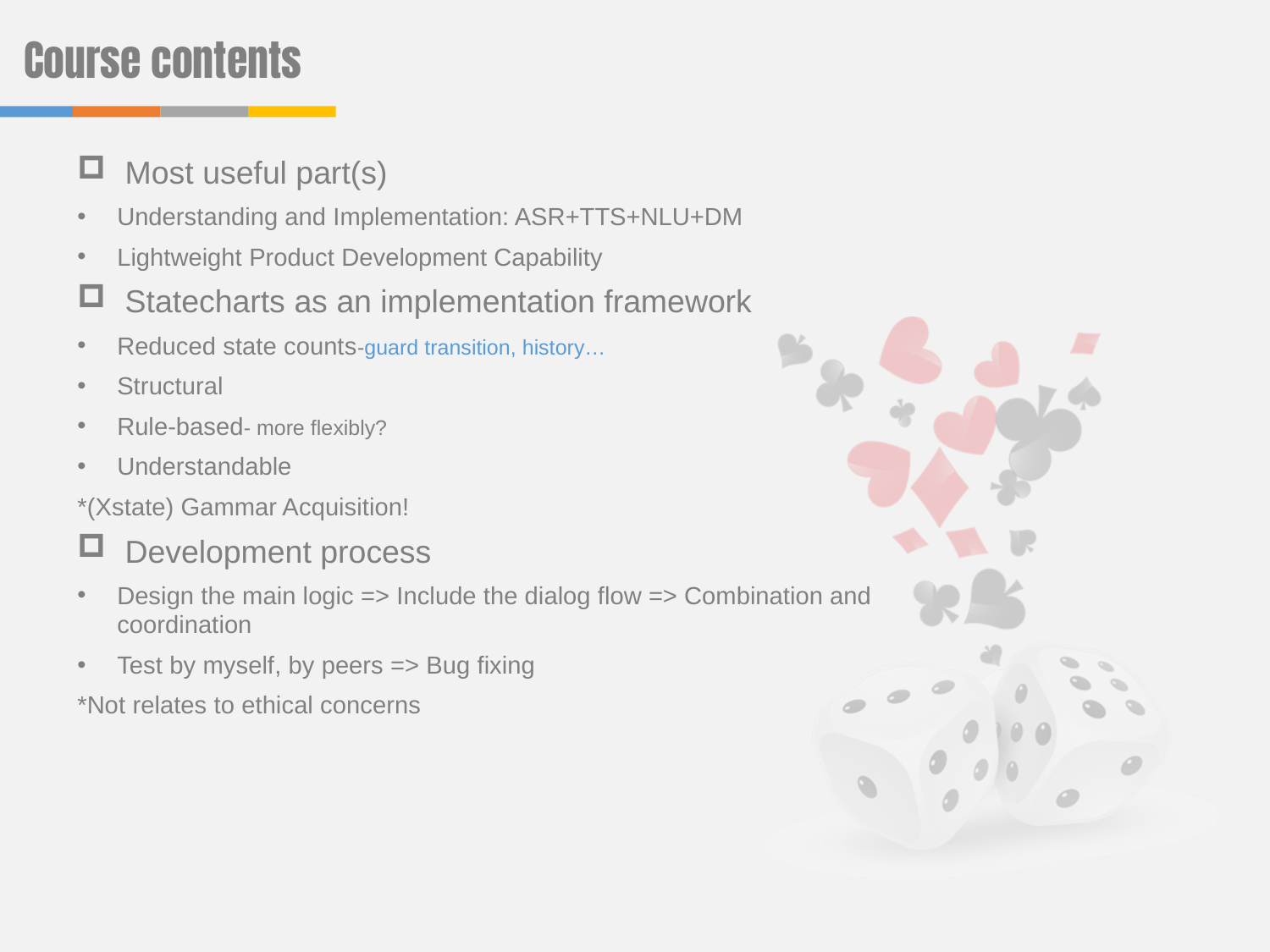

Course contents

Most useful part(s)
Understanding and Implementation: ASR+TTS+NLU+DM
Lightweight Product Development Capability
Statecharts as an implementation framework
Reduced state counts-guard transition, history…
Structural
Rule-based- more flexibly?
Understandable
*(Xstate) Gammar Acquisition!
Development process
Design the main logic => Include the dialog flow => Combination and coordination
Test by myself, by peers => Bug fixing
*Not relates to ethical concerns